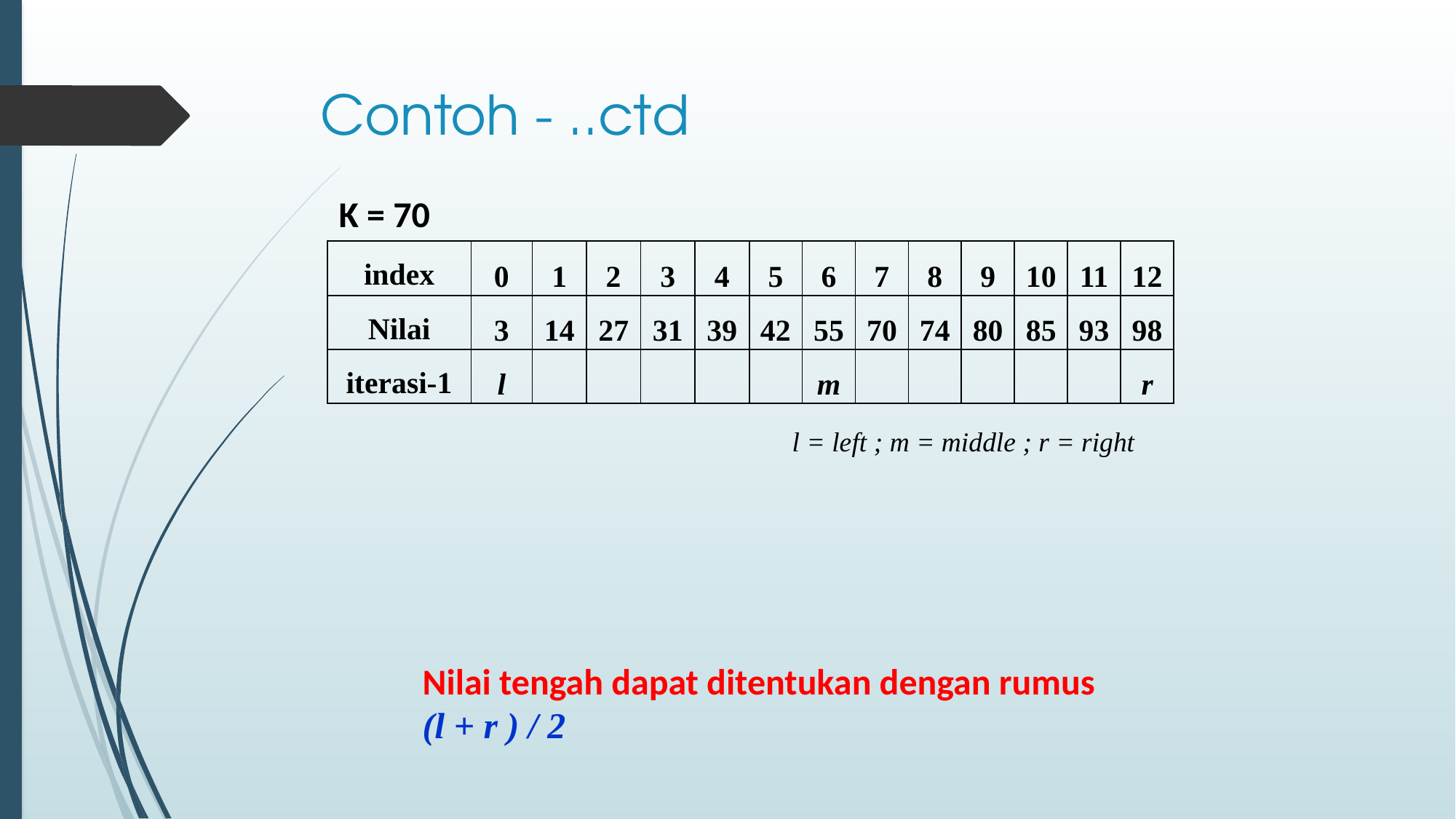

# Contoh - ..ctd
K = 70
| index | 0 | 1 | 2 | 3 | 4 | 5 | 6 | 7 | 8 | 9 | 10 | 11 | 12 |
| --- | --- | --- | --- | --- | --- | --- | --- | --- | --- | --- | --- | --- | --- |
| Nilai | 3 | 14 | 27 | 31 | 39 | 42 | 55 | 70 | 74 | 80 | 85 | 93 | 98 |
| iterasi-1 | l |  |  |  |  |  | m |  |  |  |  |  | r |
l = left ; m = middle ; r = right
Nilai tengah dapat ditentukan dengan rumus
(l + r ) / 2